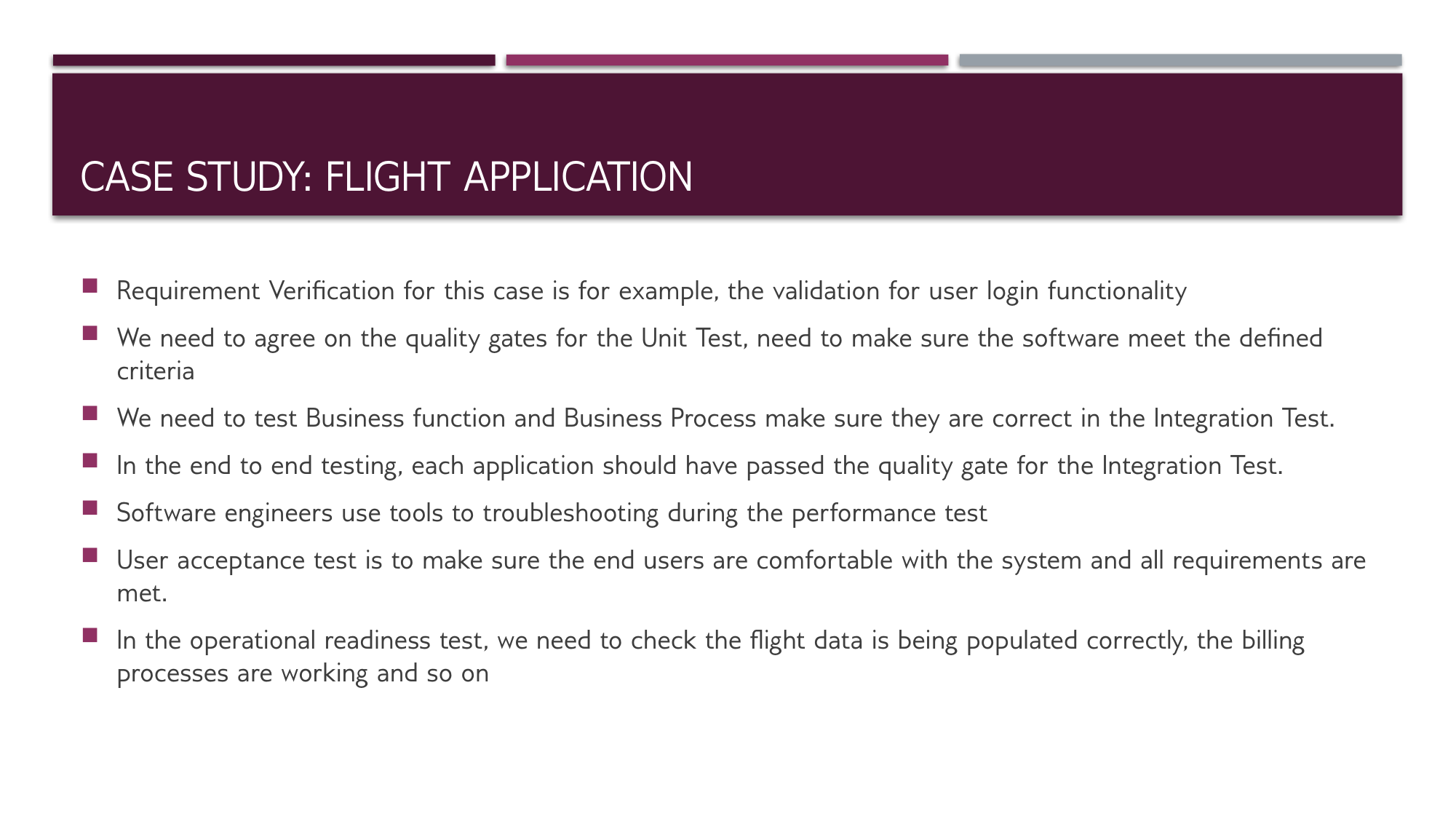

# Case study: flight application
Requirement Verification for this case is for example, the validation for user login functionality
We need to agree on the quality gates for the Unit Test, need to make sure the software meet the defined criteria
We need to test Business function and Business Process make sure they are correct in the Integration Test.
In the end to end testing, each application should have passed the quality gate for the Integration Test.
Software engineers use tools to troubleshooting during the performance test
User acceptance test is to make sure the end users are comfortable with the system and all requirements are met.
In the operational readiness test, we need to check the flight data is being populated correctly, the billing processes are working and so on